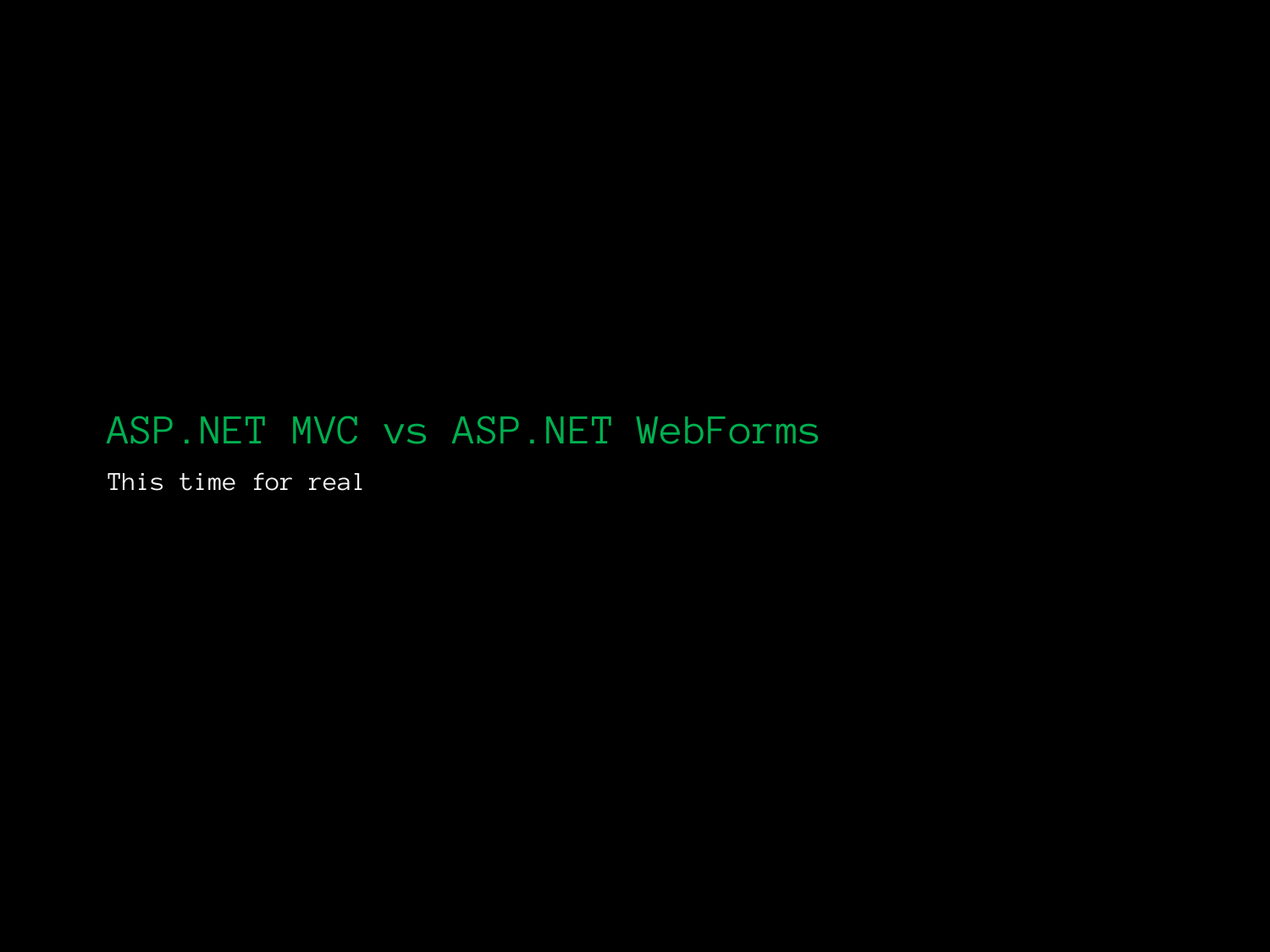

# ASP.NET MVC vs ASP.NET WebForms
This time for real